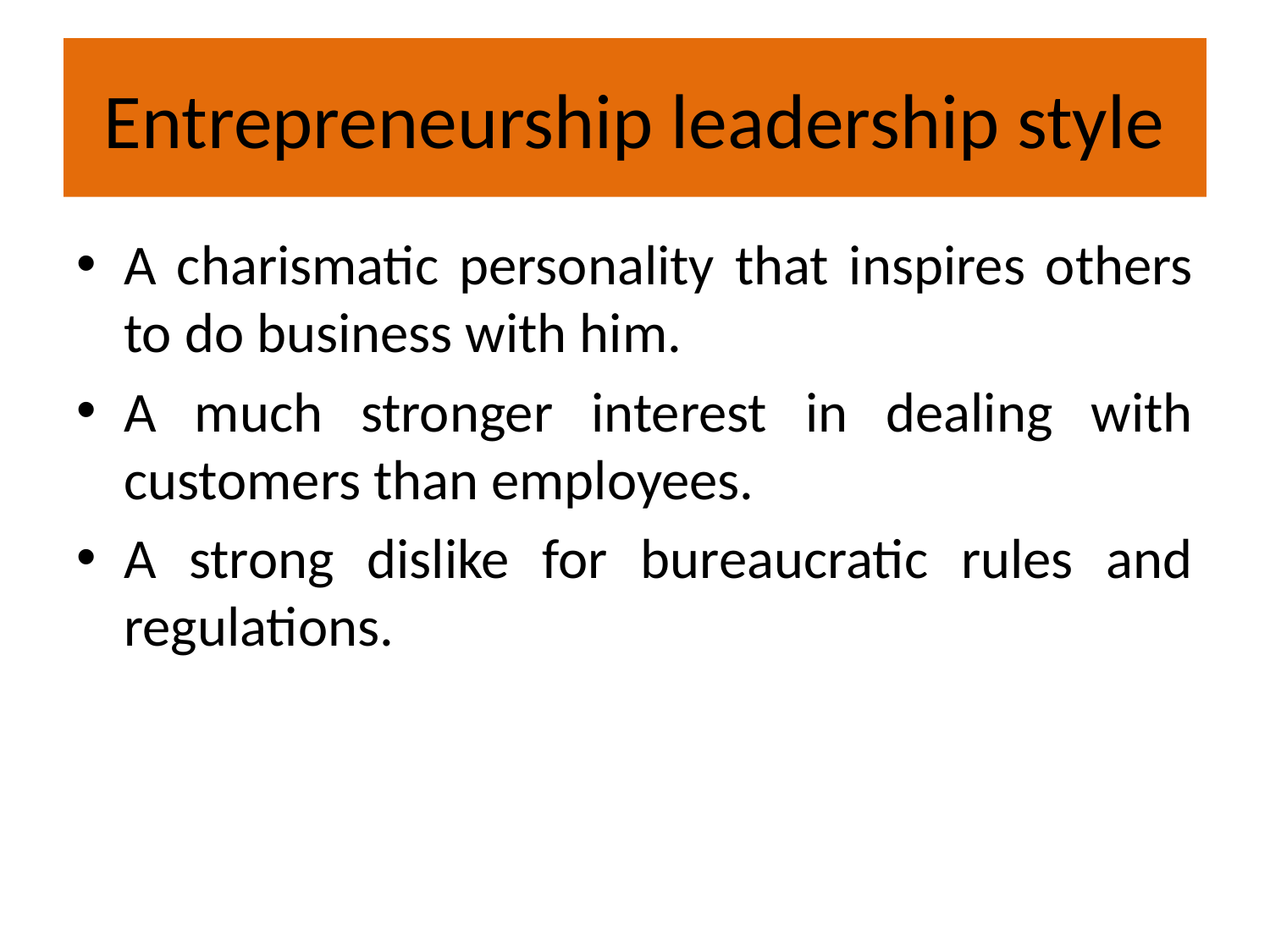

# Entrepreneurship leadership style
A charismatic personality that inspires others to do business with him.
A much stronger interest in dealing with customers than employees.
A strong dislike for bureaucratic rules and regulations.